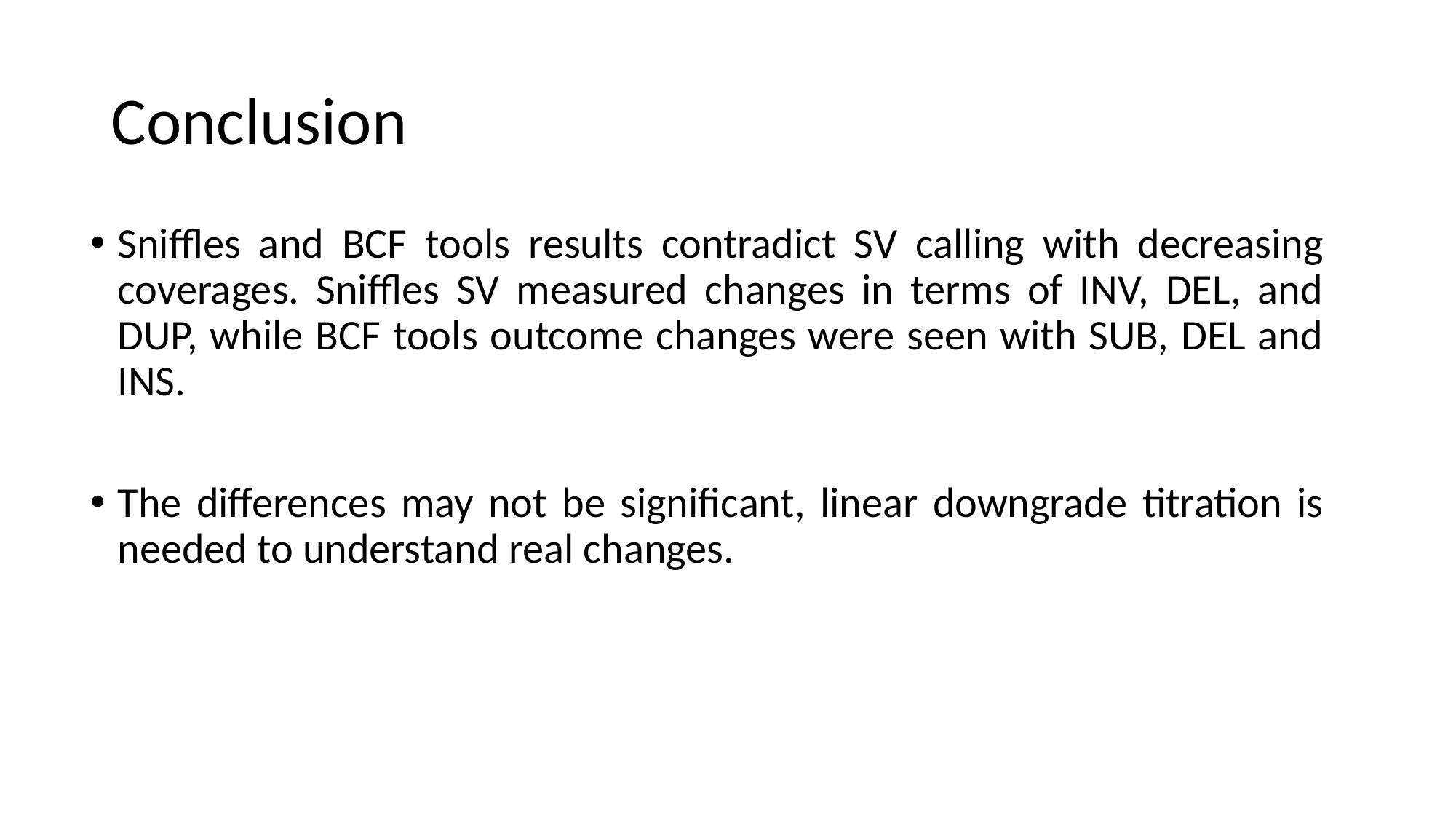

# Conclusion
Sniffles and BCF tools results contradict SV calling with decreasing coverages. Sniffles SV measured changes in terms of INV, DEL, and DUP, while BCF tools outcome changes were seen with SUB, DEL and INS.

The differences may not be significant, linear downgrade titration is needed to understand real changes.